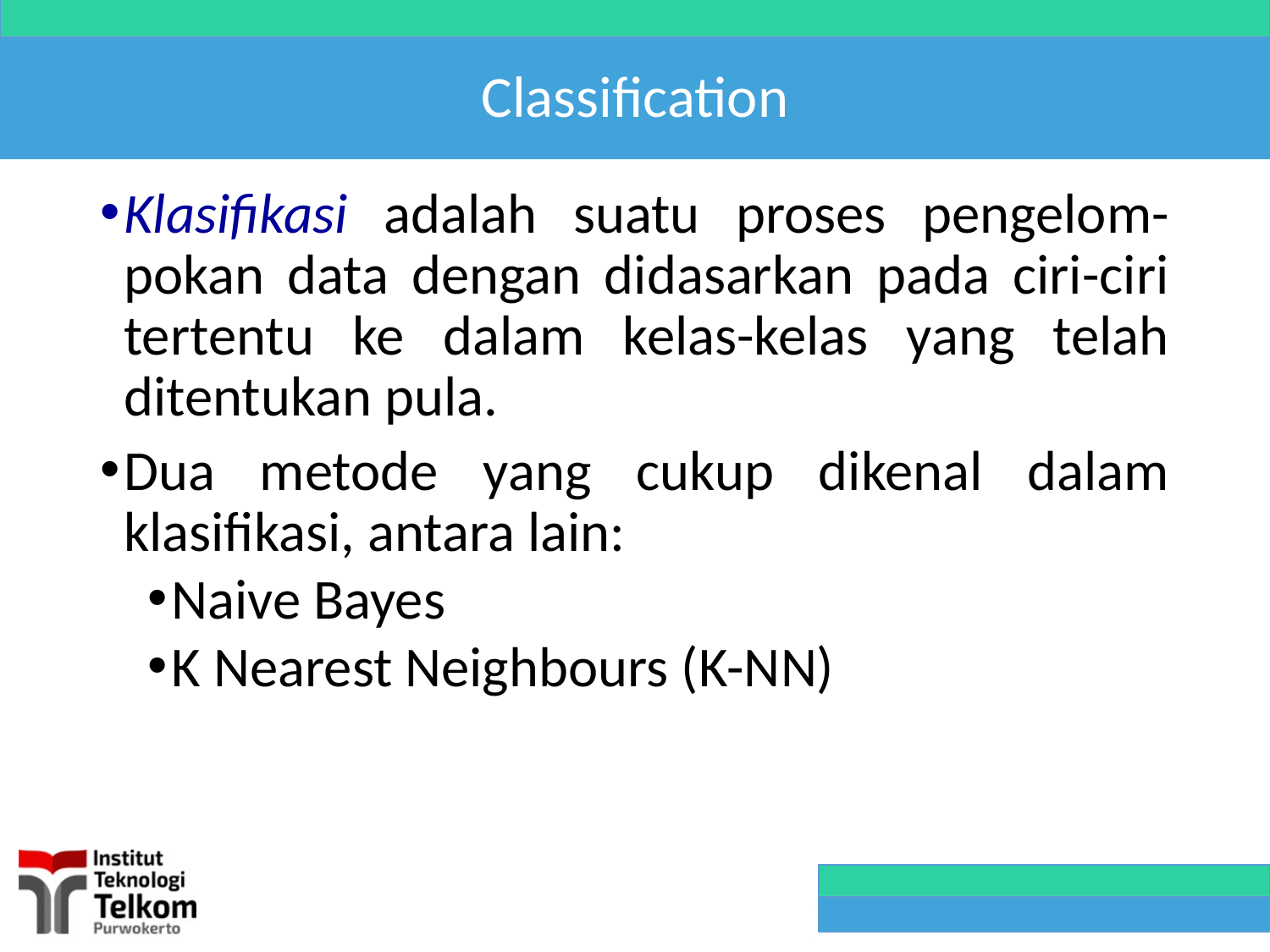

# Classification
Klasifikasi adalah suatu proses pengelom-pokan data dengan didasarkan pada ciri-ciri tertentu ke dalam kelas-kelas yang telah ditentukan pula.
Dua metode yang cukup dikenal dalam klasifikasi, antara lain:
Naive Bayes
K Nearest Neighbours (K-NN)